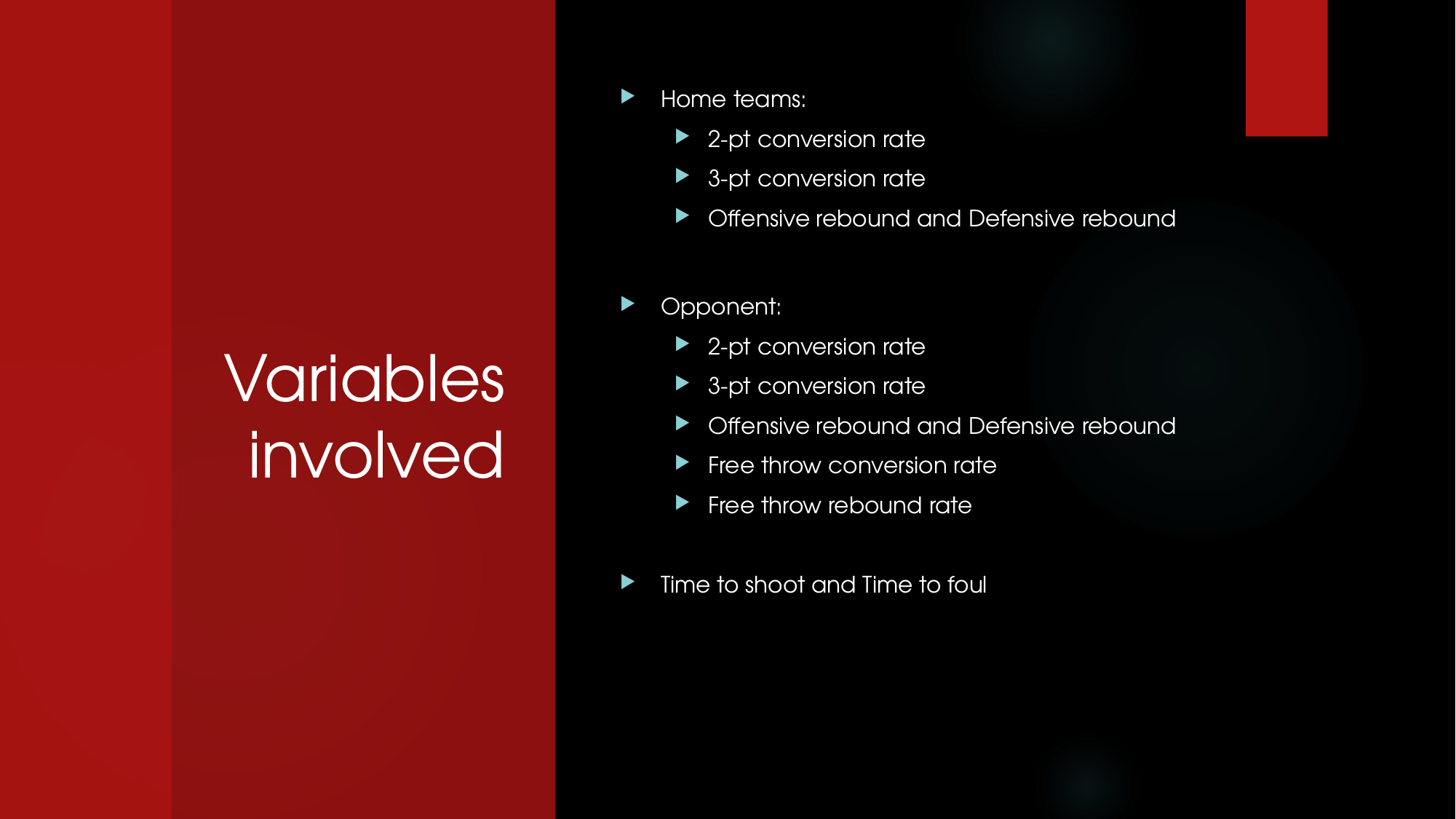

# Variables involved
Home teams:
2-pt conversion rate
3-pt conversion rate
Offensive rebound and Defensive rebound

Opponent:
2-pt conversion rate
3-pt conversion rate
Offensive rebound and Defensive rebound
Free throw conversion rate
Free throw rebound rate

Time to shoot and Time to foul